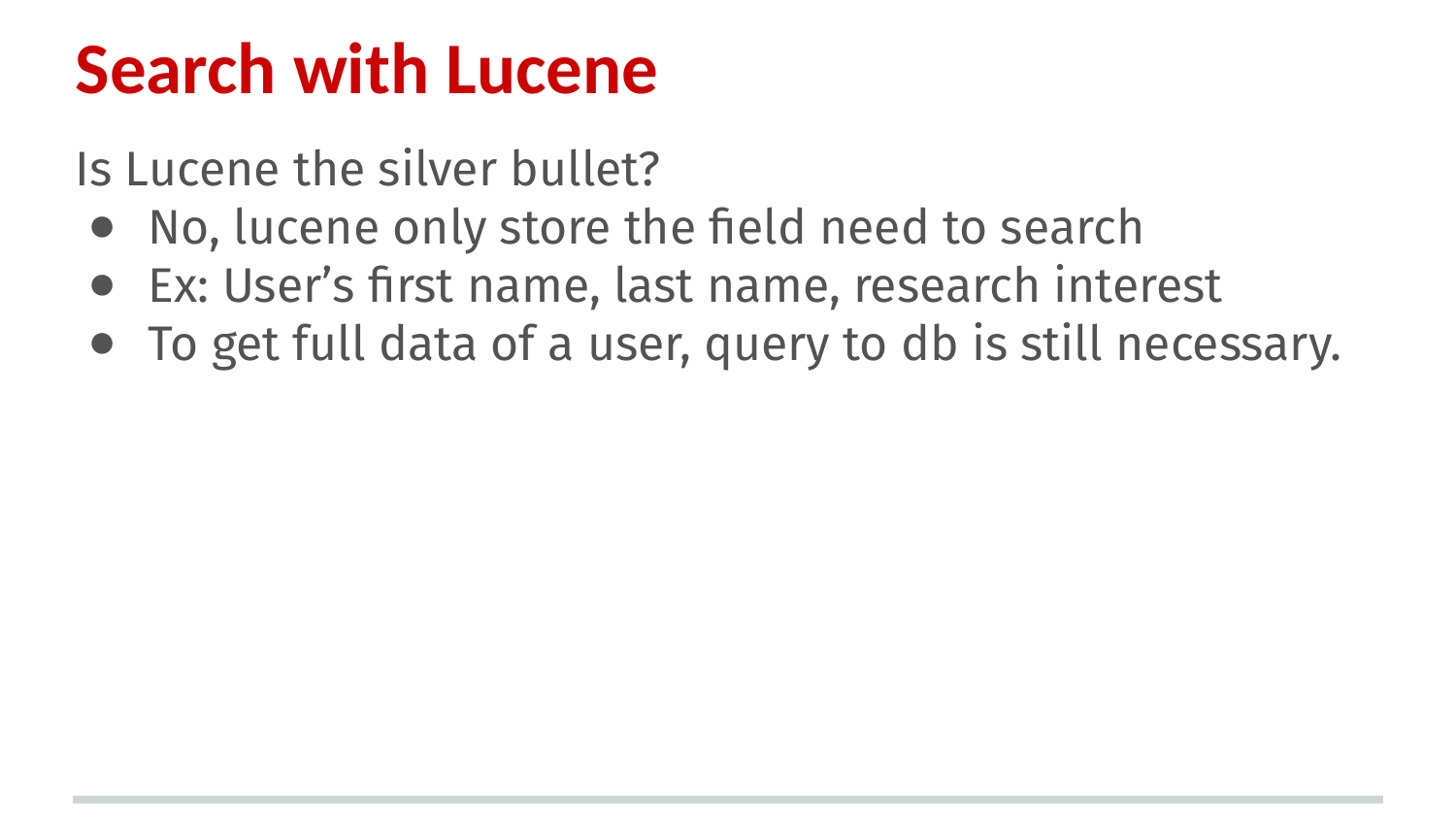

# Search with Lucene
Is Lucene the silver bullet?
No, lucene only store the field need to search
Ex: User’s first name, last name, research interest
To get full data of a user, query to db is still necessary.